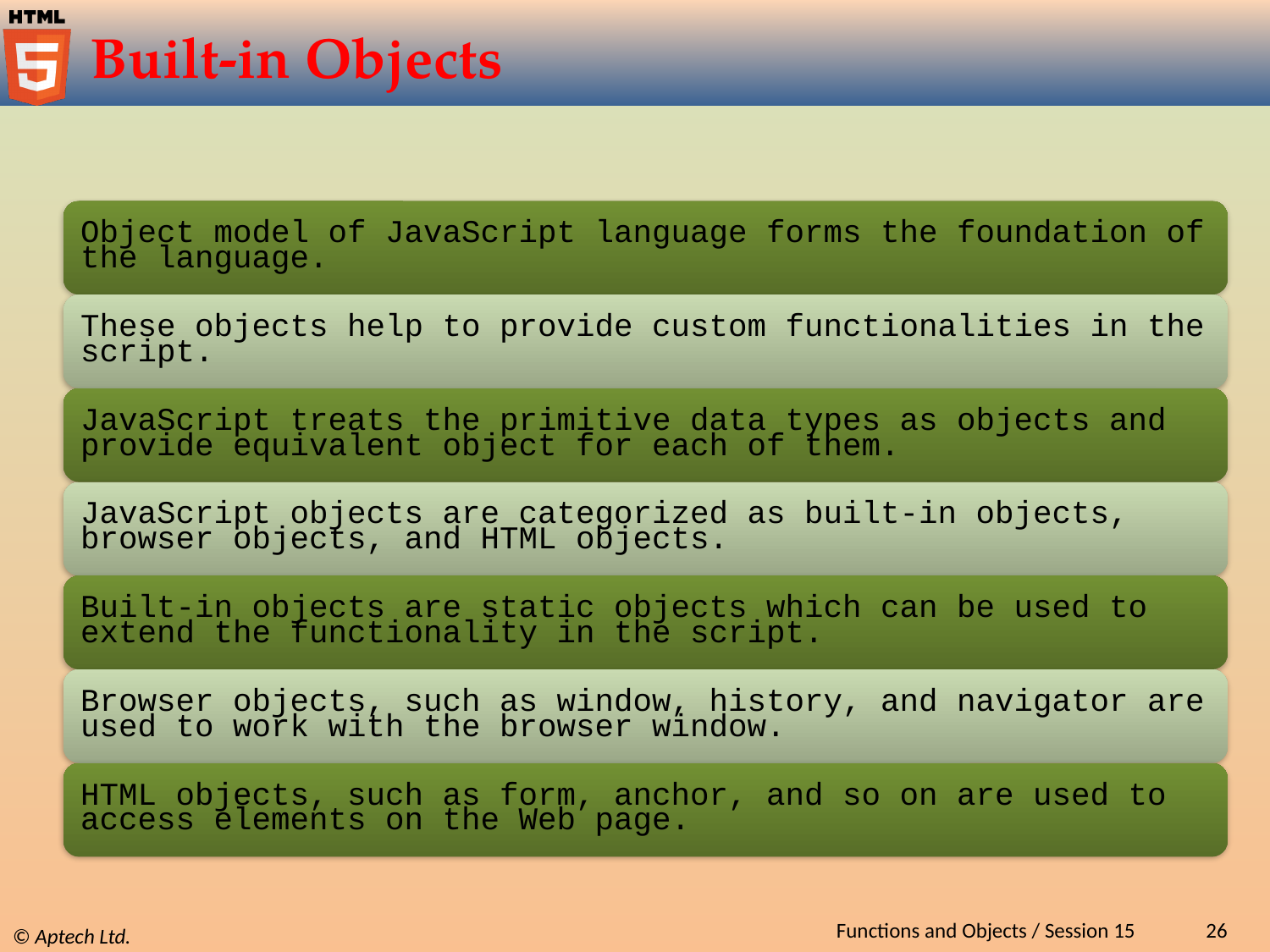

# Built-in Objects
Object model of JavaScript language forms the foundation of the language.
These objects help to provide custom functionalities in the script.
JavaScript treats the primitive data types as objects and provide equivalent object for each of them.
JavaScript objects are categorized as built-in objects, browser objects, and HTML objects.
Built-in objects are static objects which can be used to extend the functionality in the script.
Browser objects, such as window, history, and navigator are used to work with the browser window.
HTML objects, such as form, anchor, and so on are used to access elements on the Web page.
Functions and Objects / Session 15
26